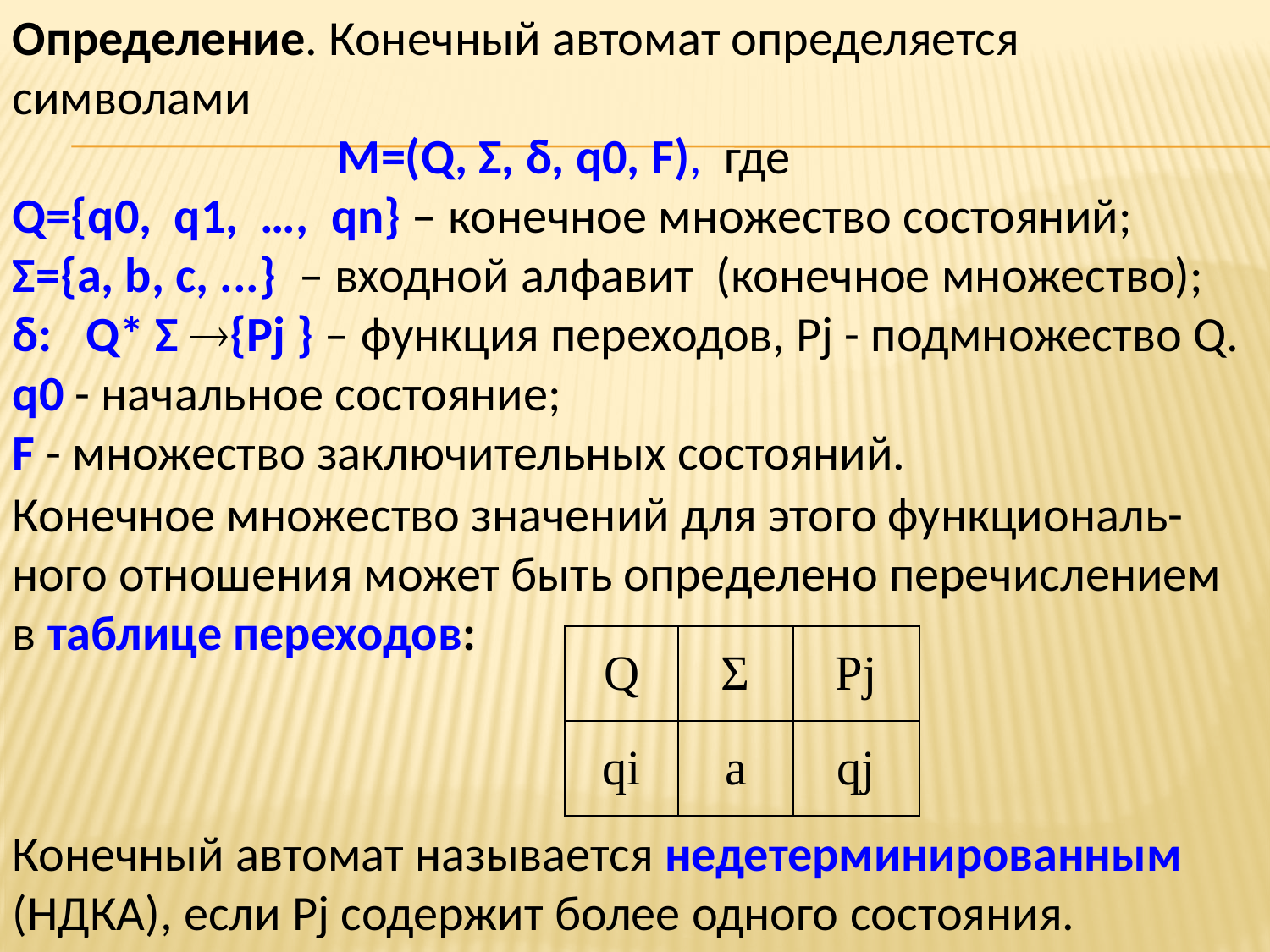

Определение. Конечный автомат определяется символами
                             M=(Q, Σ, δ, q0, F),  где
Q={q0,  q1,  …,  qn} – конечное множество состояний;
Σ={a, b, c, ...}  – входной алфавит  (конечное множество);
δ:   Q* Σ →{Pj } – функция переходов, Pj - подмножество Q.
q0 - начальное состояние;
F - множество заключительных состояний.
Конечное множество значений для этого функциональ-ного отношения может быть определено перечислением
в таблице переходов:
| Q | Σ | Pj |
| --- | --- | --- |
| qi | a | qj |
Конечный автомат называется недетерминированным (НДКА), если Pj содержит более одного состояния.